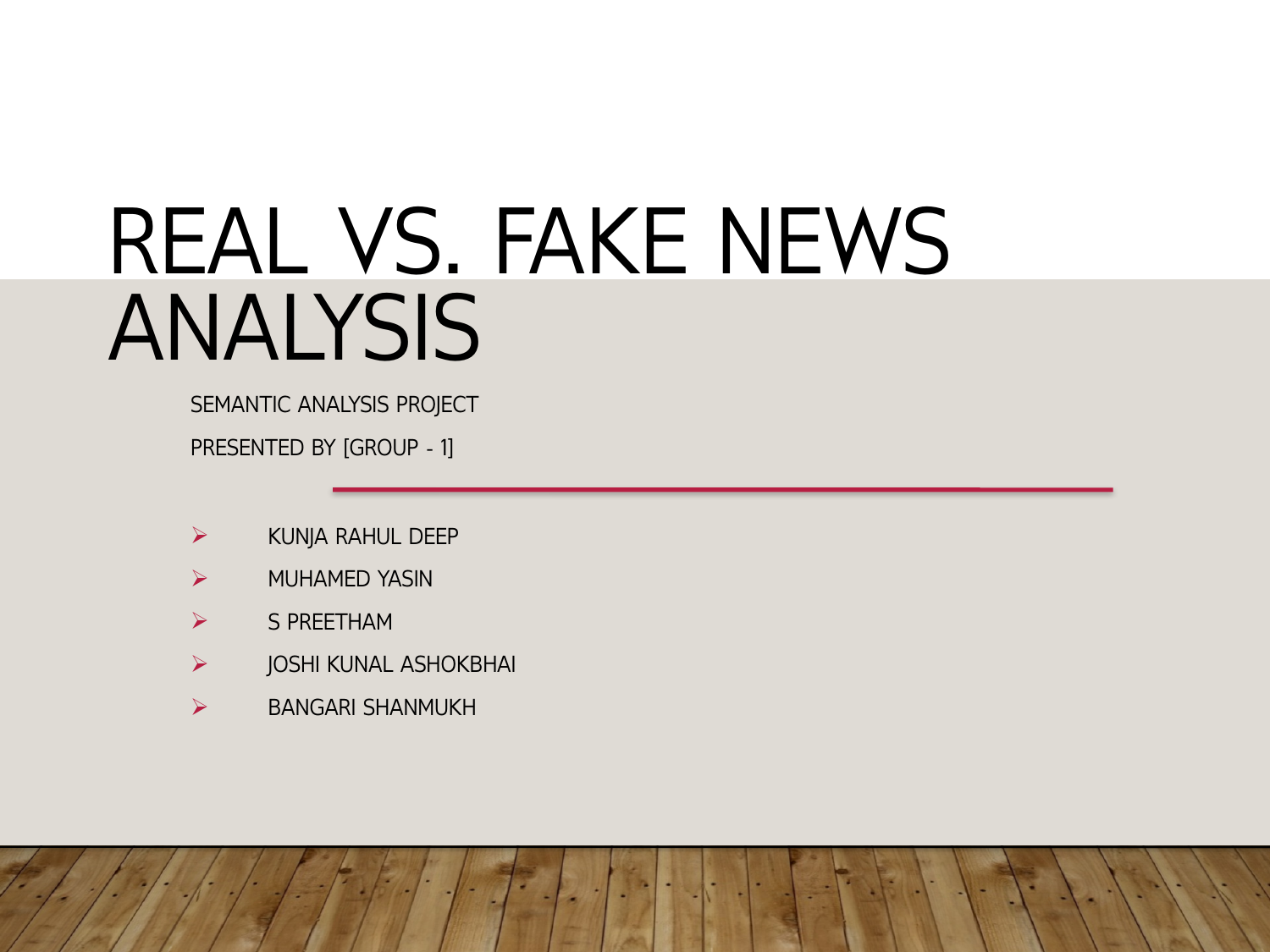

Real vs. Fake News Analysis
Semantic Analysis Project
Presented by [GROUP - 1]

KUNJA RAHUL DEEP
MUHAMED YASIN
S PREETHAM
JOSHI KUNAL ASHOKBHAI
BANGARI SHANMUKH